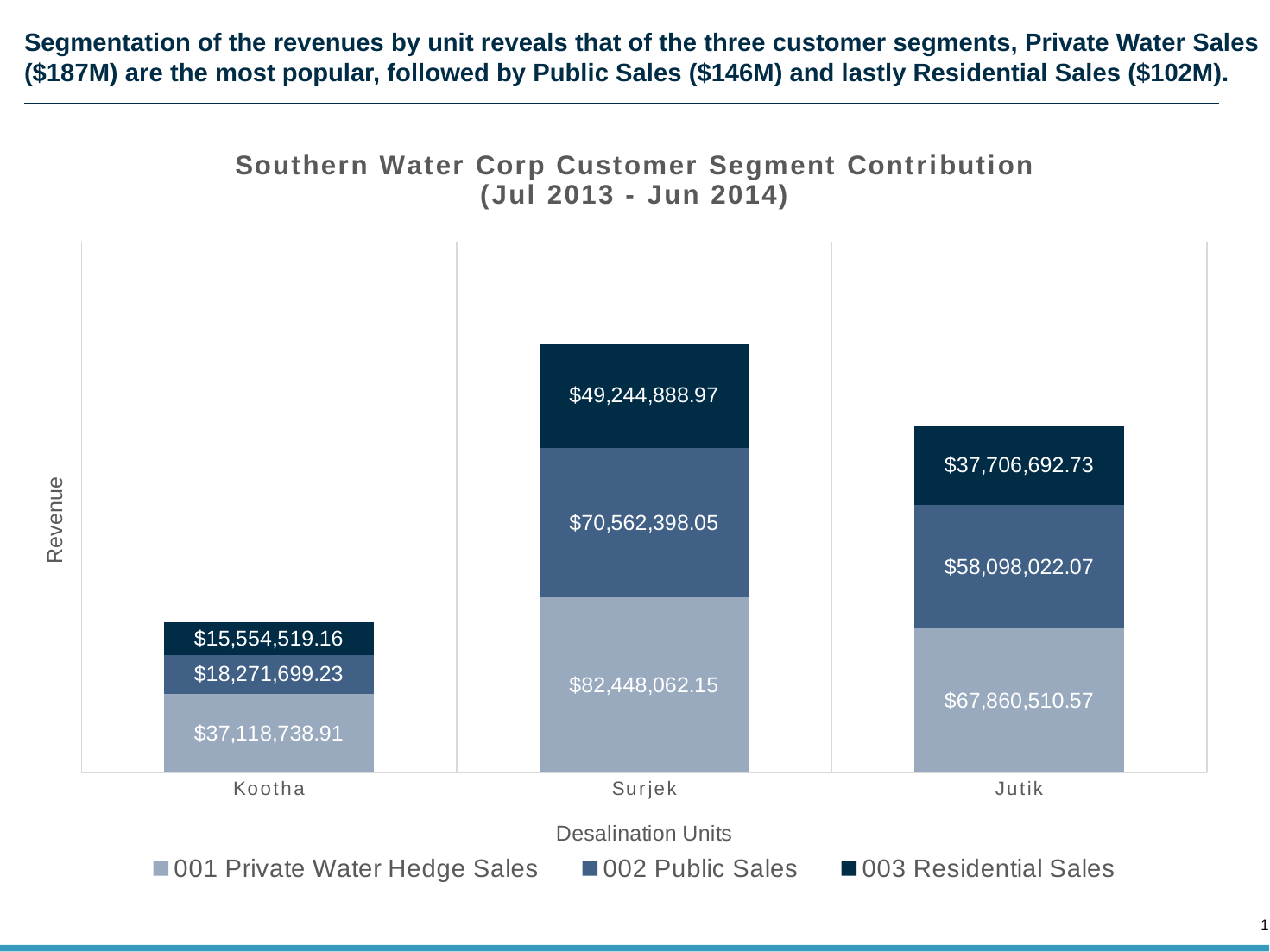

# Segmentation of the revenues by unit reveals that of the three customer segments, Private Water Sales ($187M) are the most popular, followed by Public Sales ($146M) and lastly Residential Sales ($102M).

### Chart: Southern Water Corp Customer Segment Contribution
(Jul 2013 - Jun 2014)

| Category | 001 Private Water Hedge Sales | 002 Public Sales | 003 Residential Sales |
|---|---|---|---|
| Kootha | 37118738.90864999 | 18271699.227782957 | 15554519.161720002 |
| Surjek | 82448062.15375002 | 70562398.04710001 | 49244888.96814999 |
| Jutik | 67860510.57375 | 58098022.0743 | 37706692.728949994 |